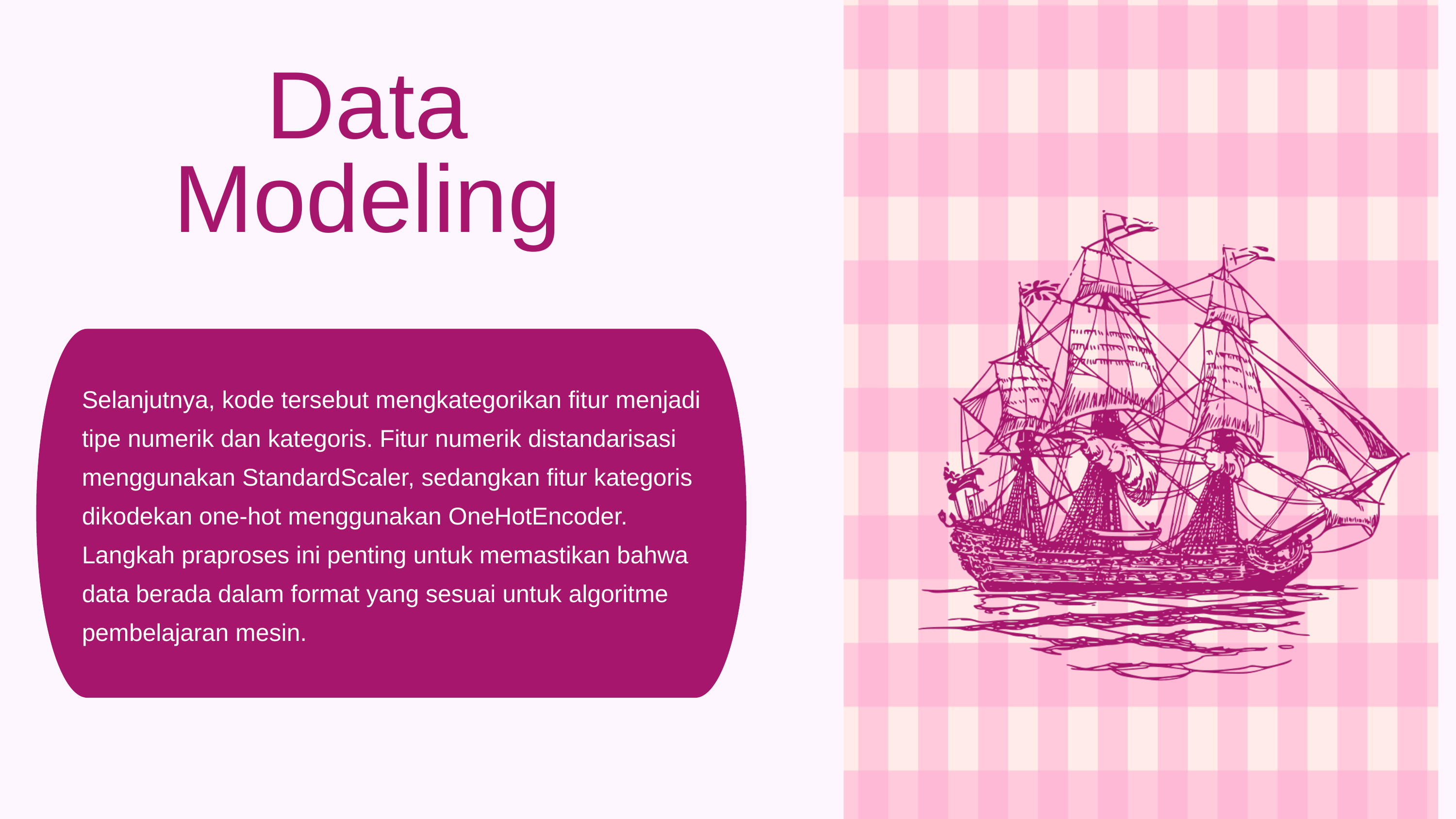

Data Modeling

Selanjutnya, kode tersebut mengkategorikan fitur menjadi tipe numerik dan kategoris. Fitur numerik distandarisasi menggunakan StandardScaler, sedangkan fitur kategoris dikodekan one-hot menggunakan OneHotEncoder. Langkah praproses ini penting untuk memastikan bahwa data berada dalam format yang sesuai untuk algoritme pembelajaran mesin.